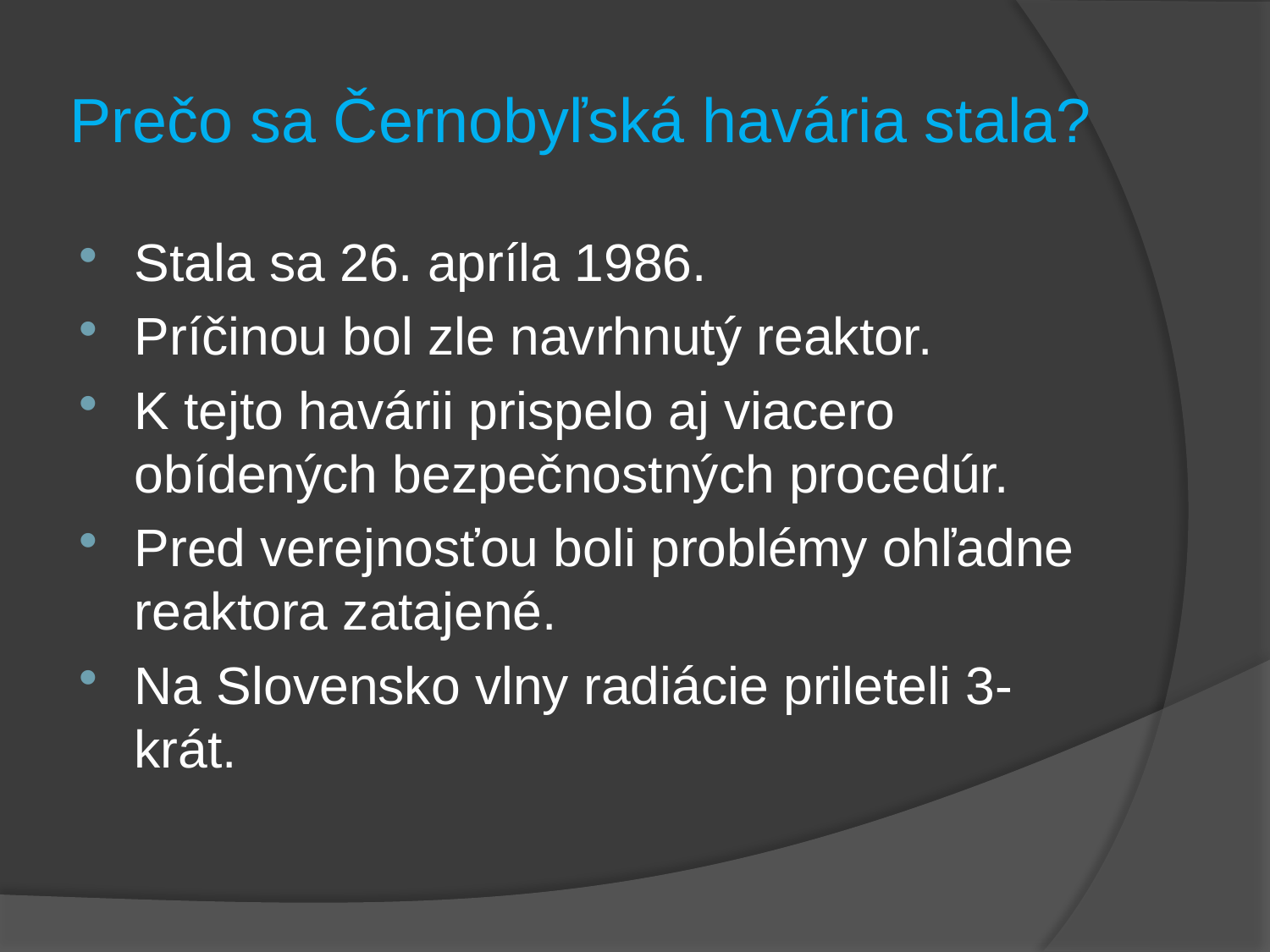

# Prečo sa Černobyľská havária stala?
Stala sa 26. apríla 1986.
Príčinou bol zle navrhnutý reaktor.
K tejto havárii prispelo aj viacero obídených bezpečnostných procedúr.
Pred verejnosťou boli problémy ohľadne reaktora zatajené.
Na Slovensko vlny radiácie prileteli 3-krát.